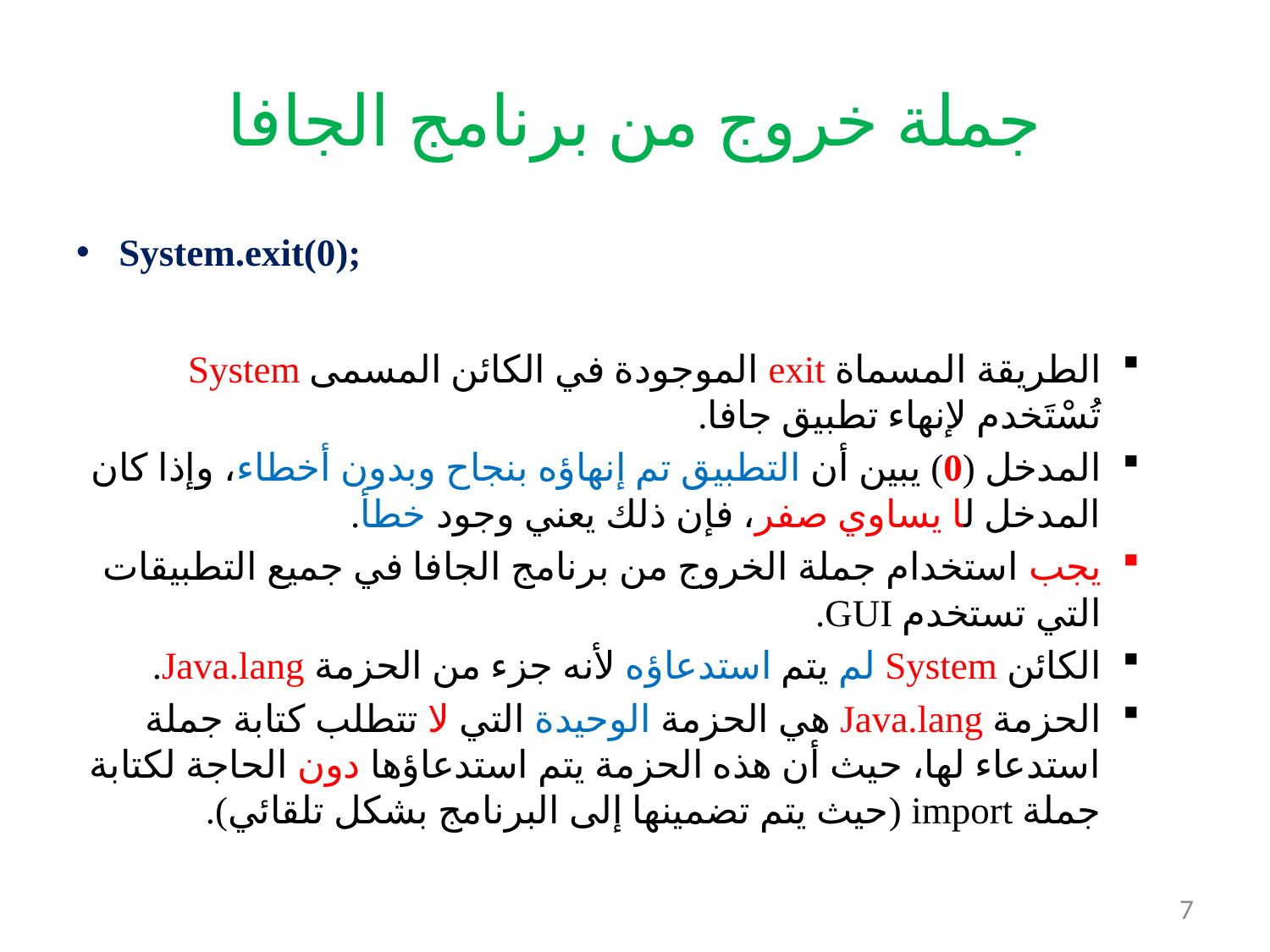

# جملة خروج من برنامج الجافا
System.exit(0);

الطريقة المسماة exit الموجودة في الكائن المسمى System تُسْتَخدم لإنهاء تطبيق جافا.
المدخل (0) يبين أن التطبيق تم إنهاؤه بنجاح وبدون أخطاء، وإذا كان المدخل لا يساوي صفر، فإن ذلك يعني وجود خطأ.
يجب استخدام جملة الخروج من برنامج الجافا في جميع التطبيقات التي تستخدم GUI.
الكائن System لم يتم استدعاؤه لأنه جزء من الحزمة Java.lang.
الحزمة Java.lang هي الحزمة الوحيدة التي لا تتطلب كتابة جملة استدعاء لها، حيث أن هذه الحزمة يتم استدعاؤها دون الحاجة لكتابة جملة import (حيث يتم تضمينها إلى البرنامج بشكل تلقائي).

7